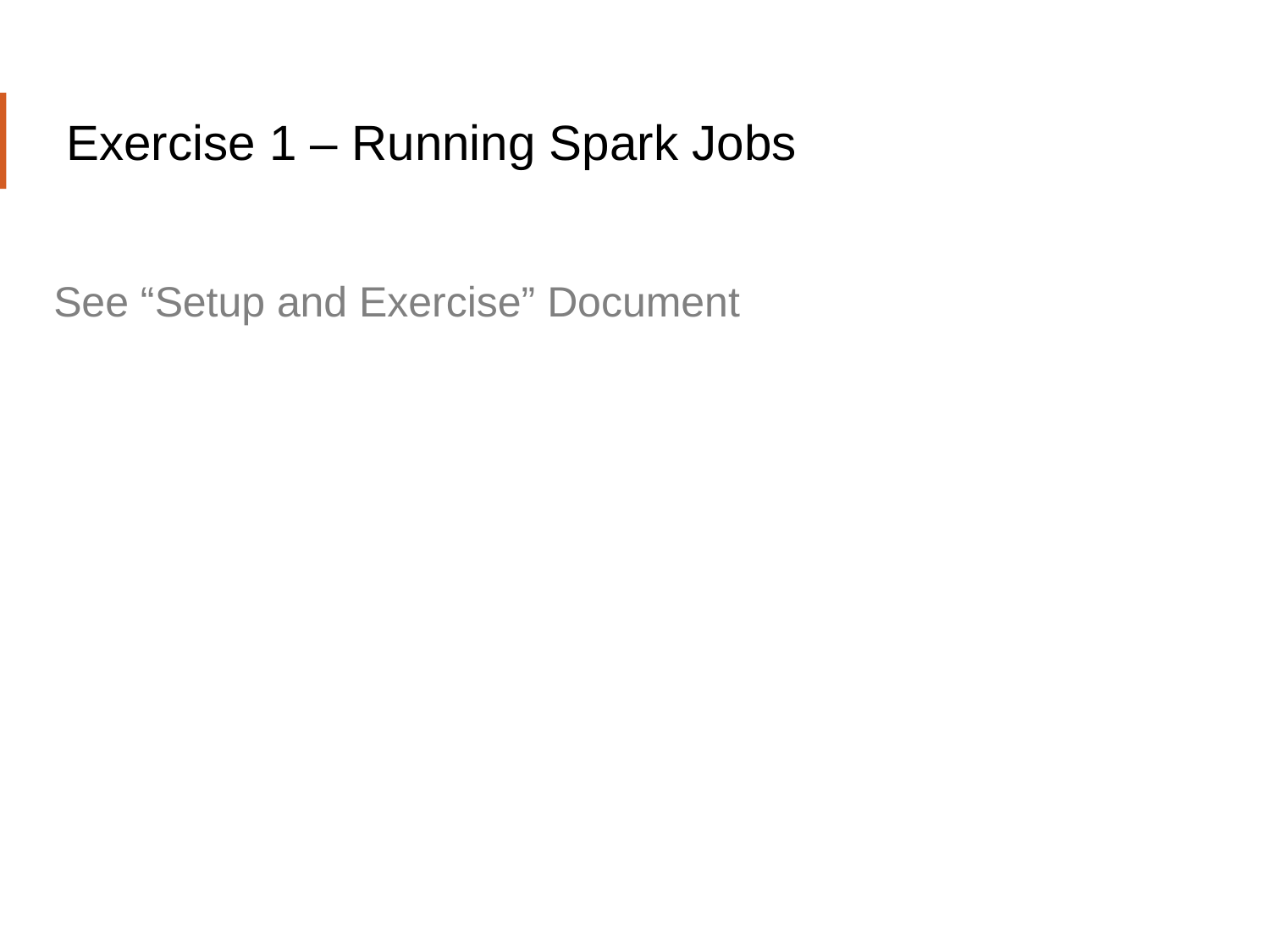

# Exercise 1 – Running Spark Jobs
See “Setup and Exercise” Document